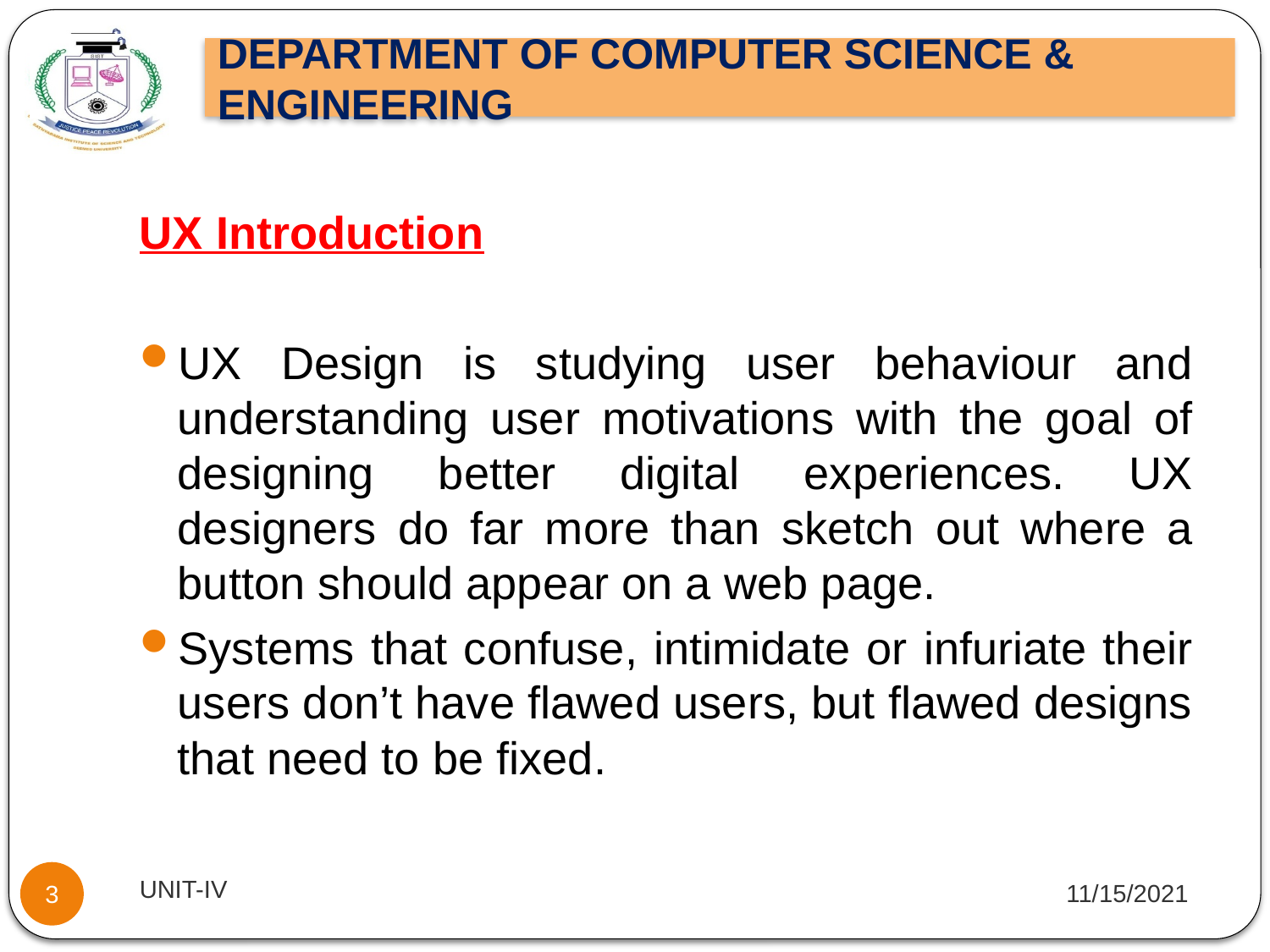

#
UX Introduction

UX Design is studying user behaviour and understanding user motivations with the goal of designing better digital experiences. UX designers do far more than sketch out where a button should appear on a web page.
Systems that confuse, intimidate or infuriate their users don’t have flawed users, but flawed designs that need to be fixed.

UNIT-IV
11/15/2021
3